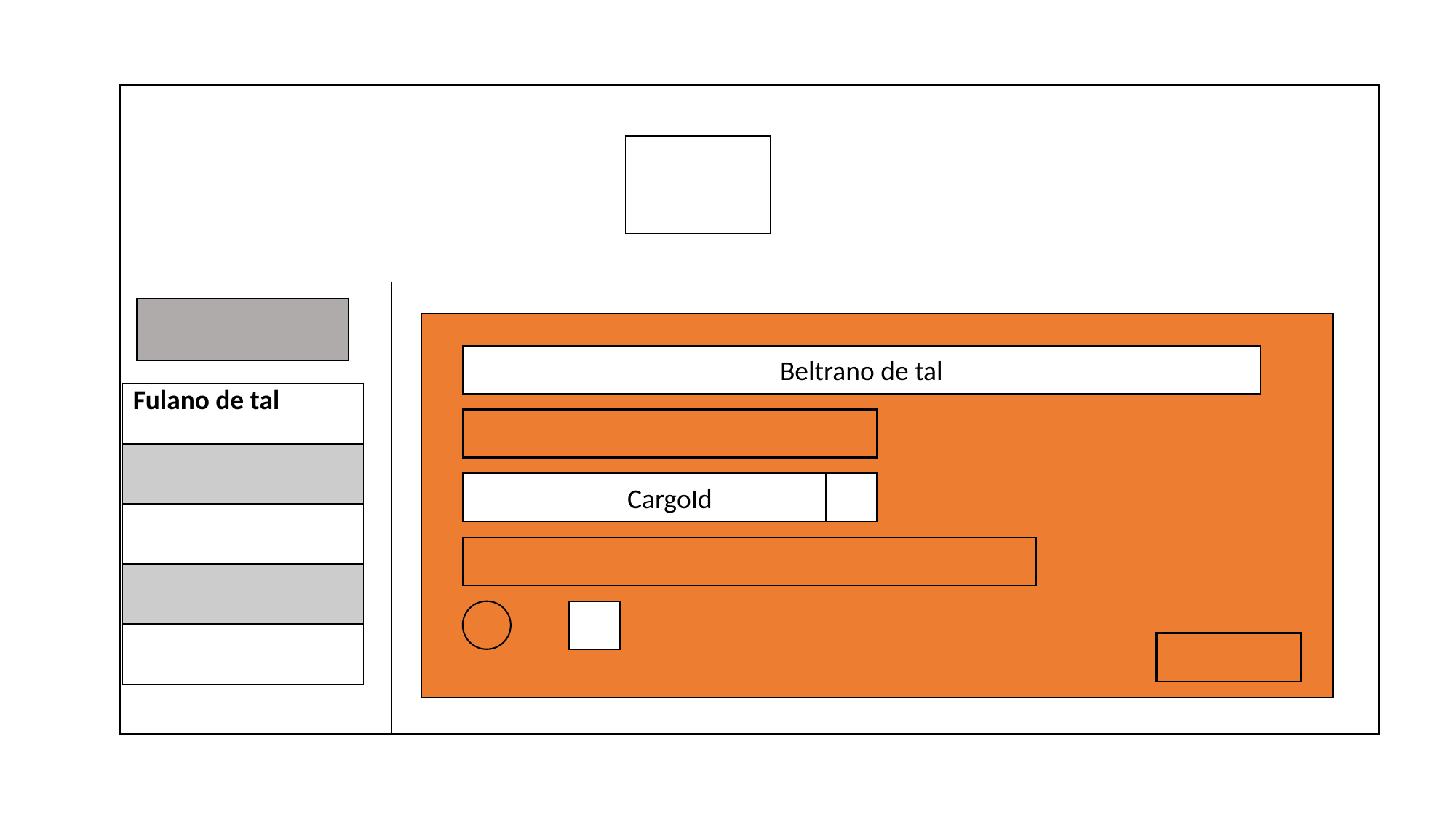

|  |  |
| --- | --- |
|  |  |

Beltrano de tal
| Fulano de tal |
| --- |
|  |
|  |
|  |
|  |

CargoId